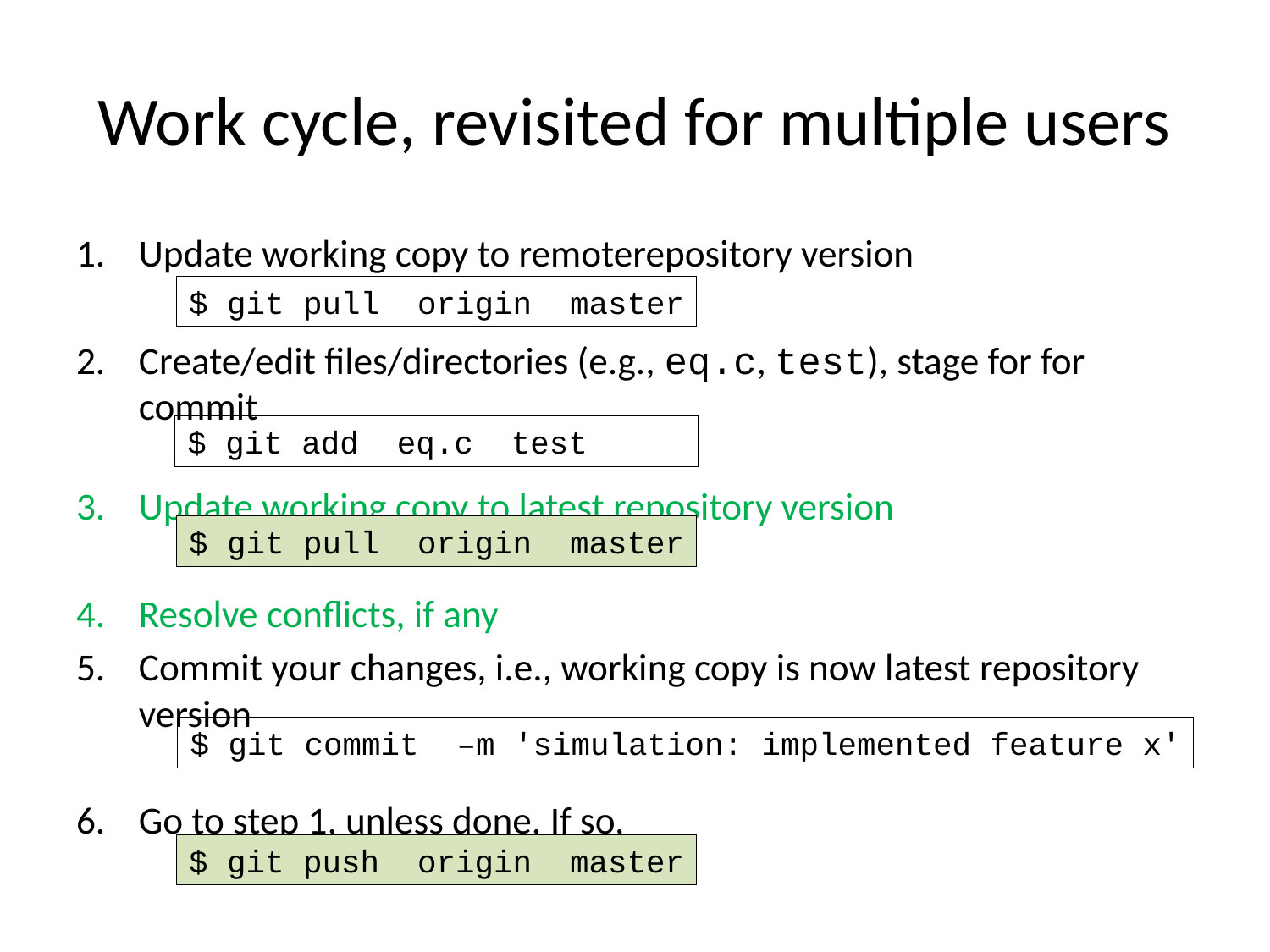

# Work cycle, revisited for multiple users
Update working copy to remoterepository version

Create/edit files/directories (e.g., eq.c, test), stage for for commit
Update working copy to latest repository version

Resolve conflicts, if any
Commit your changes, i.e., working copy is now latest repository version

Go to step 1, unless done. If so,
$ git pull  origin  master
$ git add  eq.c  test
$ git pull  origin  master
$ git commit  –m 'simulation: implemented feature x'
$ git push  origin  master